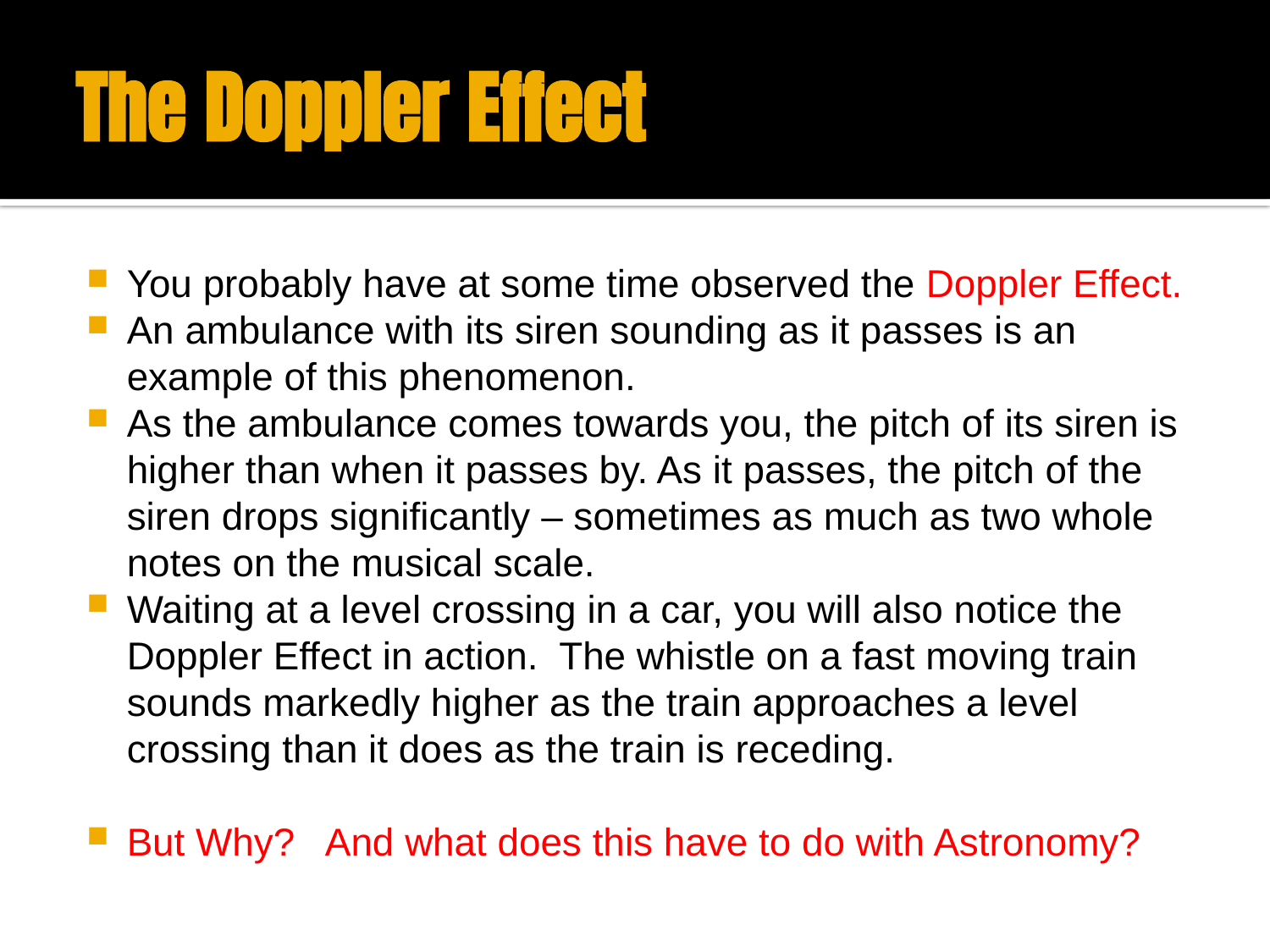

# The Doppler Effect
You probably have at some time observed the Doppler Effect.
An ambulance with its siren sounding as it passes is an example of this phenomenon.
As the ambulance comes towards you, the pitch of its siren is higher than when it passes by. As it passes, the pitch of the siren drops significantly – sometimes as much as two whole notes on the musical scale.
Waiting at a level crossing in a car, you will also notice the Doppler Effect in action.  The whistle on a fast moving train sounds markedly higher as the train approaches a level crossing than it does as the train is receding.

But Why?   And what does this have to do with Astronomy?